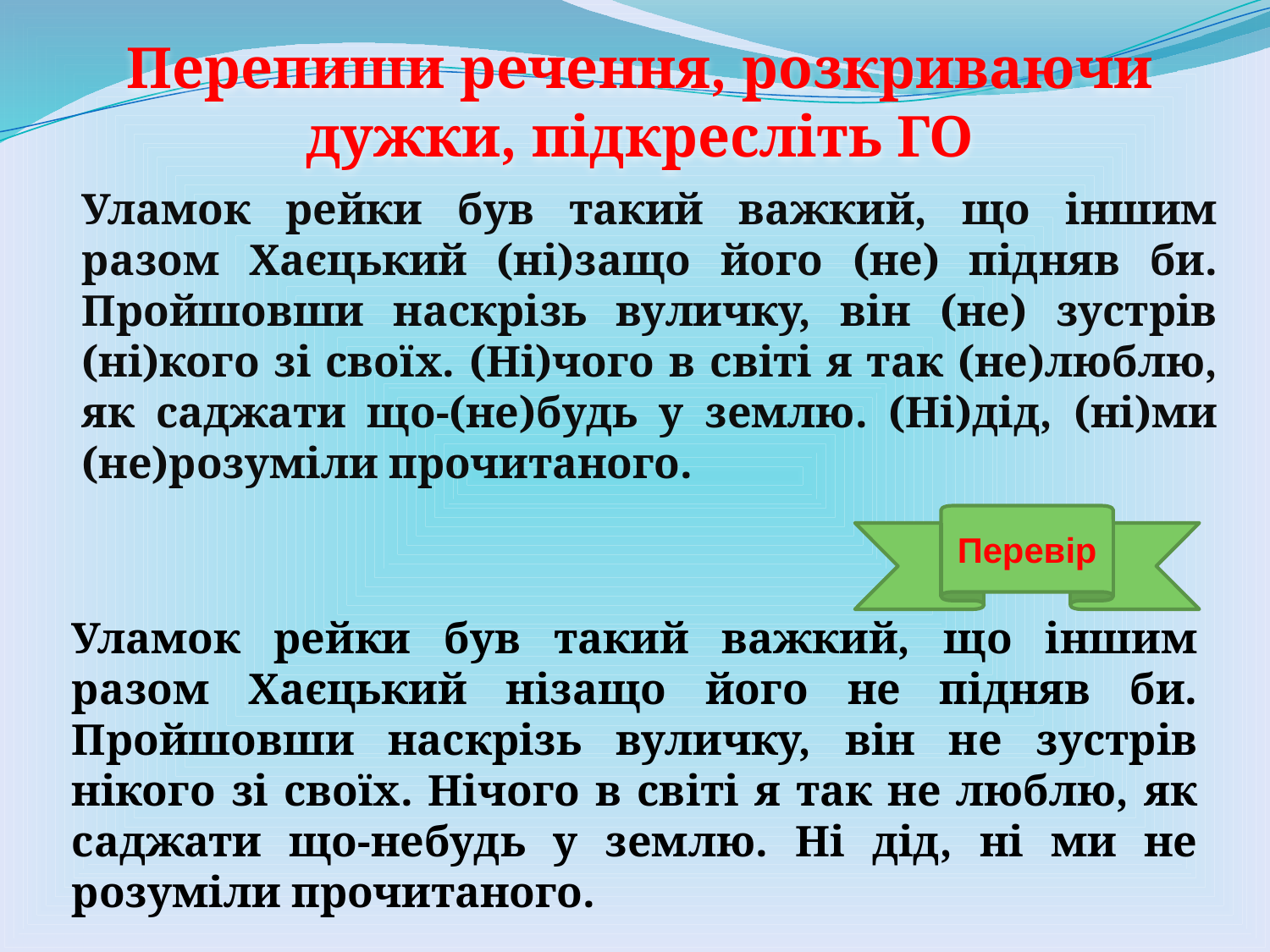

Перепиши речення, розкриваючи дужки, підкресліть ГО
Уламок рейки був такий важкий, що іншим разом Хаєцький (ні)защо його (не) підняв би. Пройшовши наскрізь вуличку, він (не) зустрів (ні)кого зі своїх. (Ні)чого в світі я так (не)люблю, як саджати що-(не)будь у землю. (Ні)дід, (ні)ми (не)розуміли прочитаного.
Перевір
Уламок рейки був такий важкий, що іншим разом Хаєцький нізащо його не підняв би. Пройшовши наскрізь вуличку, він не зустрів нікого зі своїх. Нічого в світі я так не люблю, як саджати що-небудь у землю. Ні дід, ні ми не розуміли прочитаного.